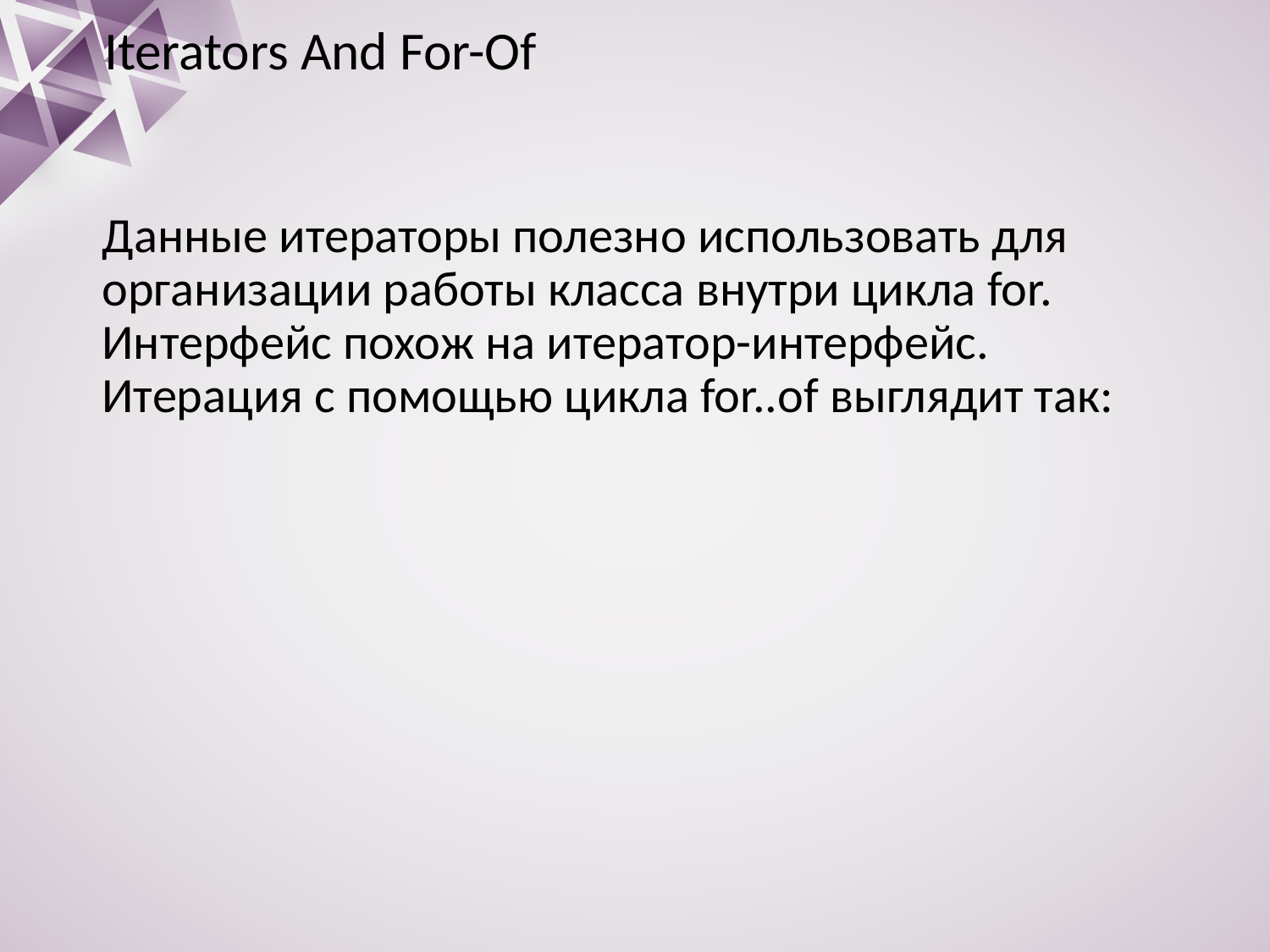

# Iterators And For-Of
Данные итераторы полезно использовать для организации работы класса внутри цикла for. Интерфейс похож на итератор-интерфейс. Итерация с помощью цикла for..of выглядит так: